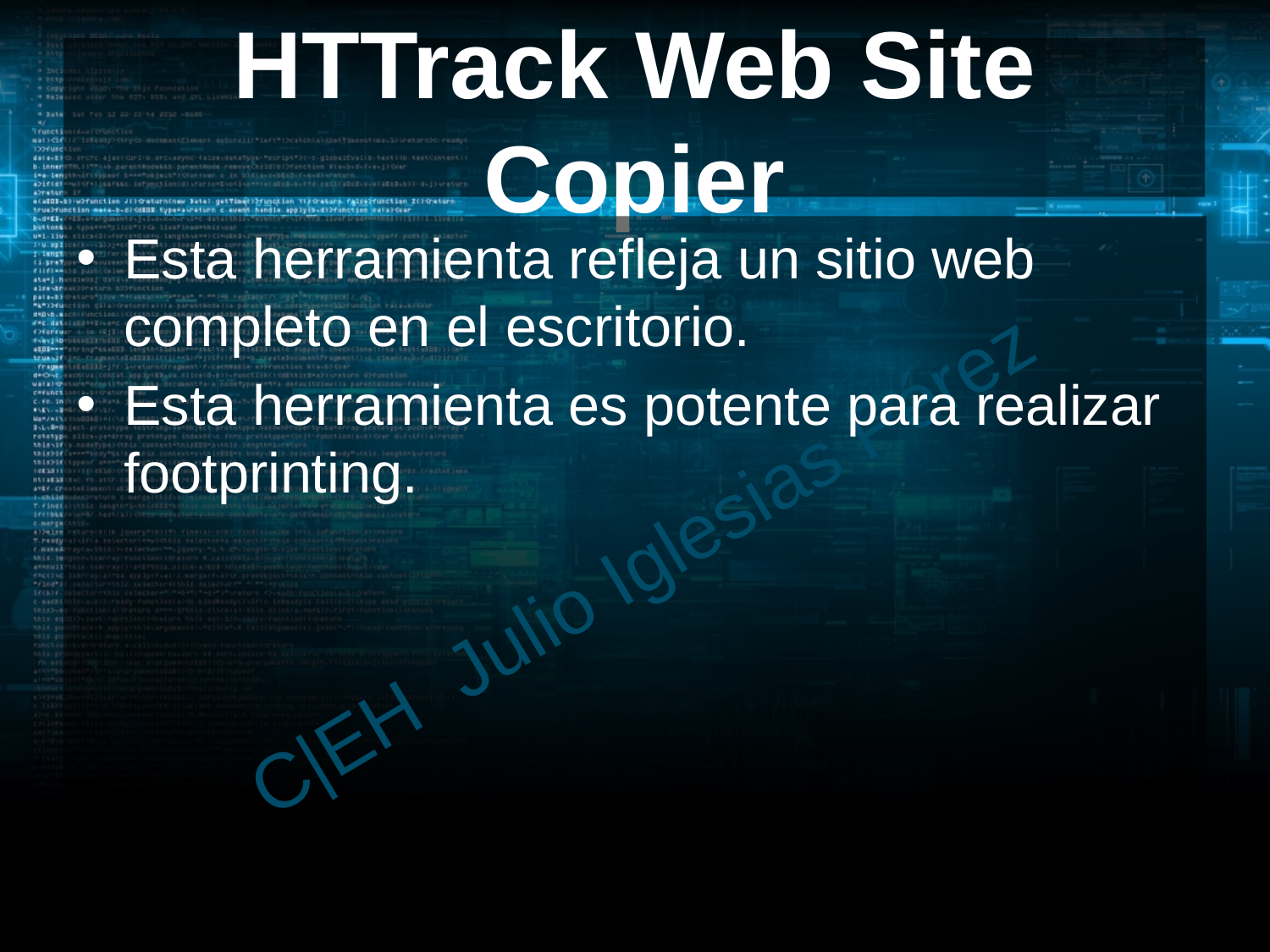

# HTTrack Web Site Copier
Esta herramienta refleja un sitio web completo en el escritorio.
Esta herramienta es potente para realizar footprinting.

C|EH  Julio Iglesias Pérez